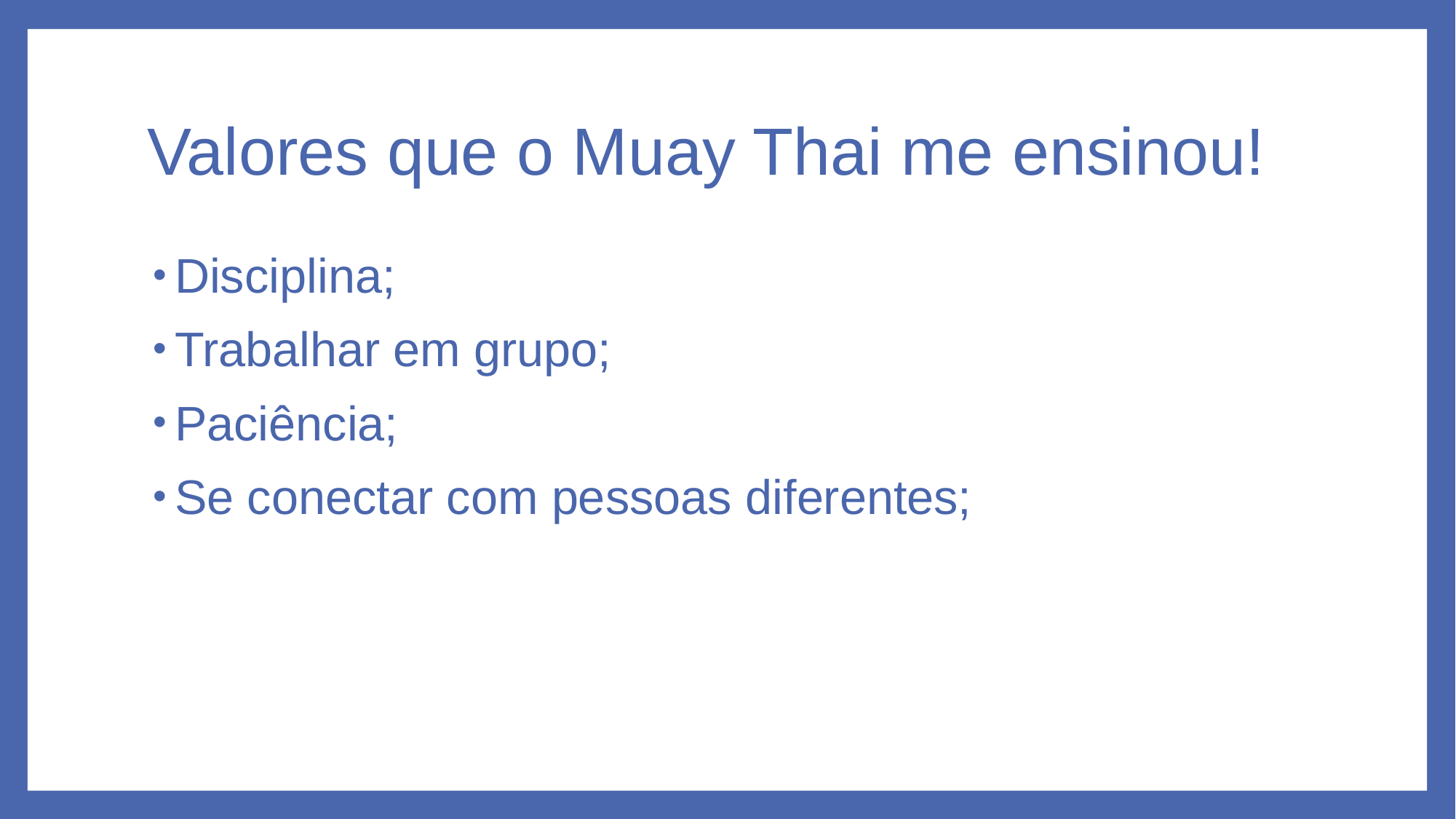

# Valores que o Muay Thai me ensinou!
Disciplina;
Trabalhar em grupo;
Paciência;
Se conectar com pessoas diferentes;